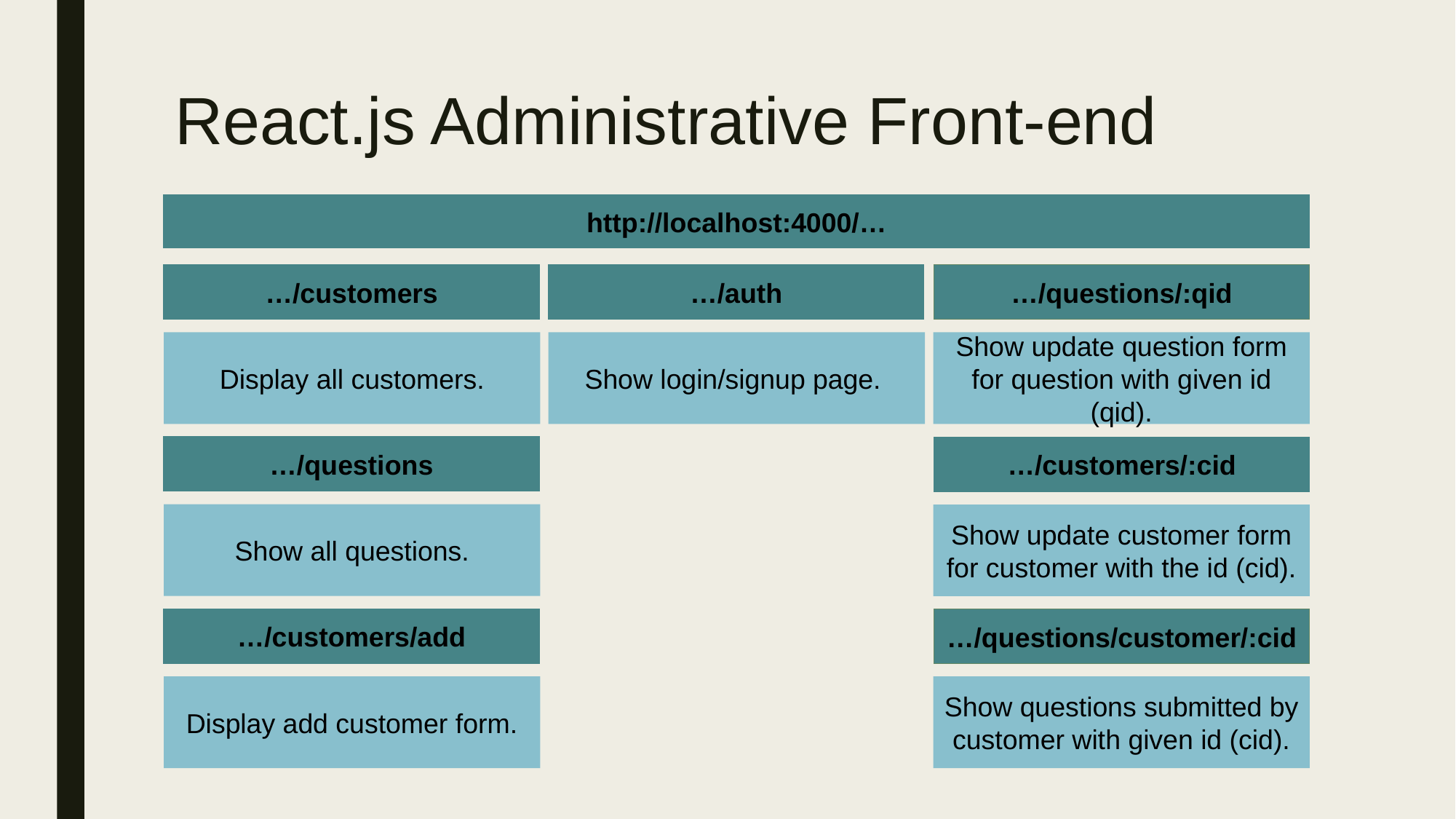

# React.js Administrative Front-end
http://localhost:4000/…
…/customers
…/auth
…/questions/:qid
Display all customers.
Show login/signup page.
Show update question form for question with given id (qid).
…/questions
…/customers/:cid
Show all questions.
Show update customer form for customer with the id (cid).
…/customers/add
…/questions/customer/:cid
Display add customer form.
Show questions submitted by customer with given id (cid).